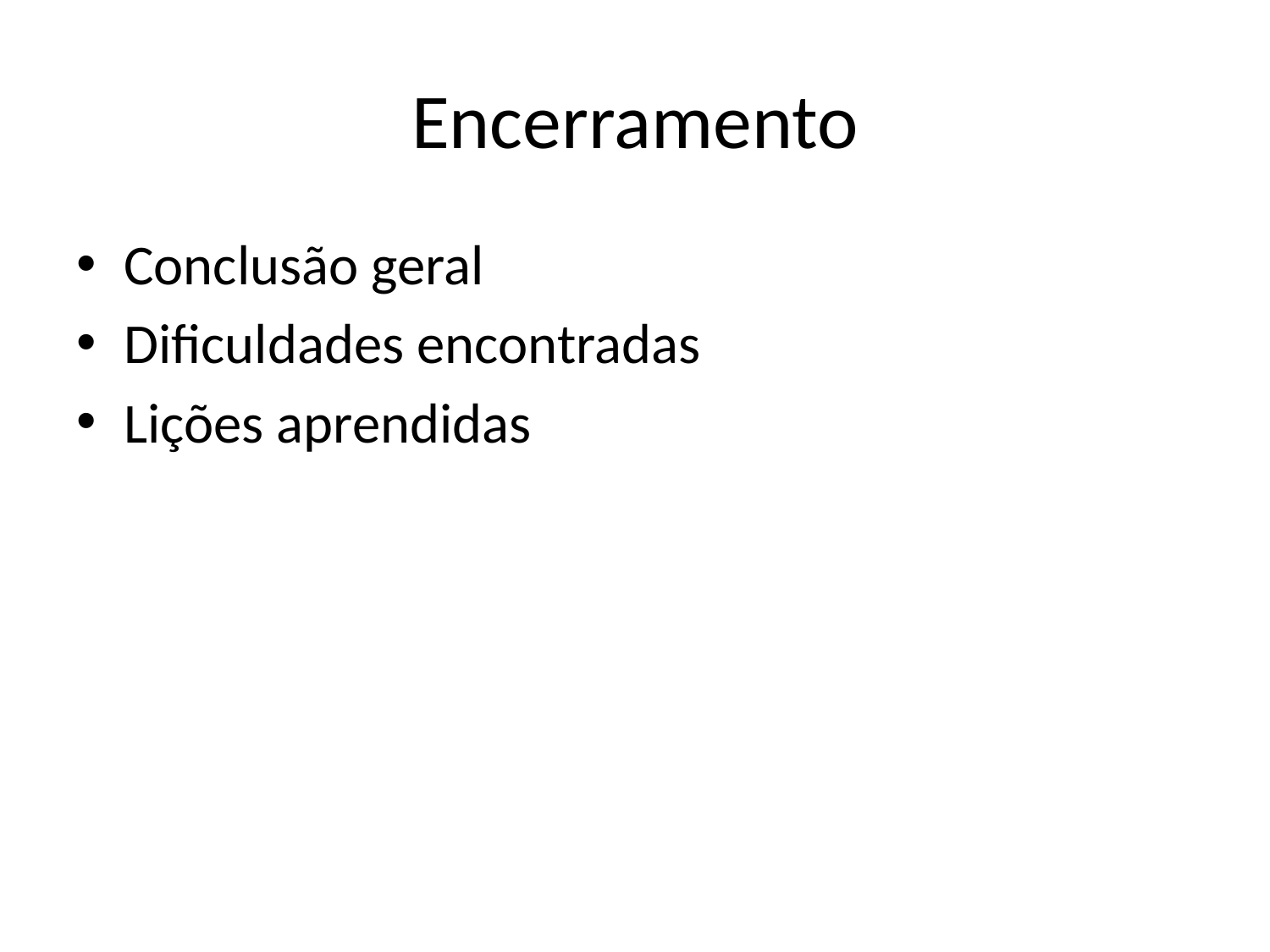

# Encerramento
Conclusão geral
Dificuldades encontradas
Lições aprendidas